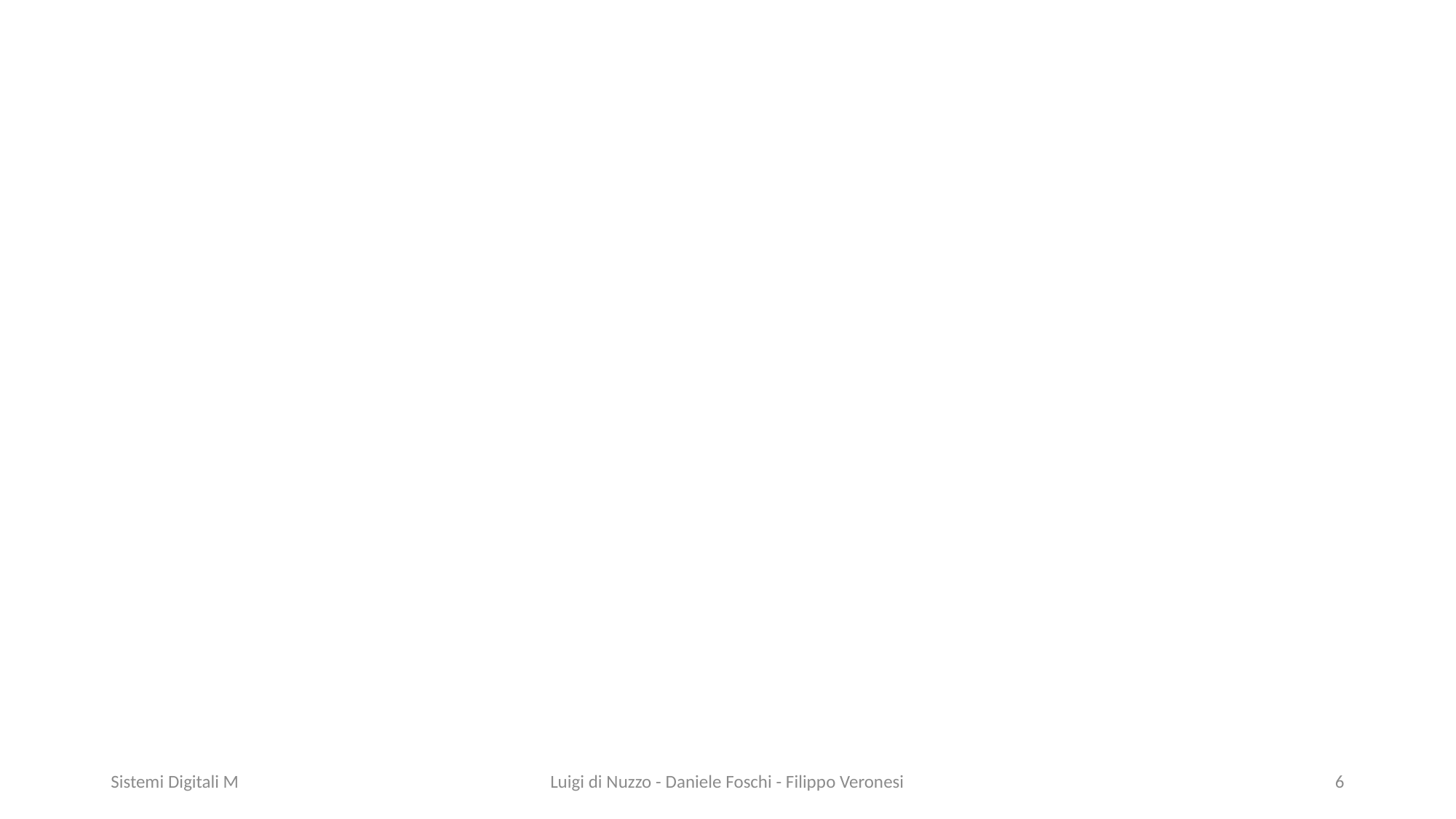

#

Sistemi Digitali M
Luigi di Nuzzo - Daniele Foschi - Filippo Veronesi
6